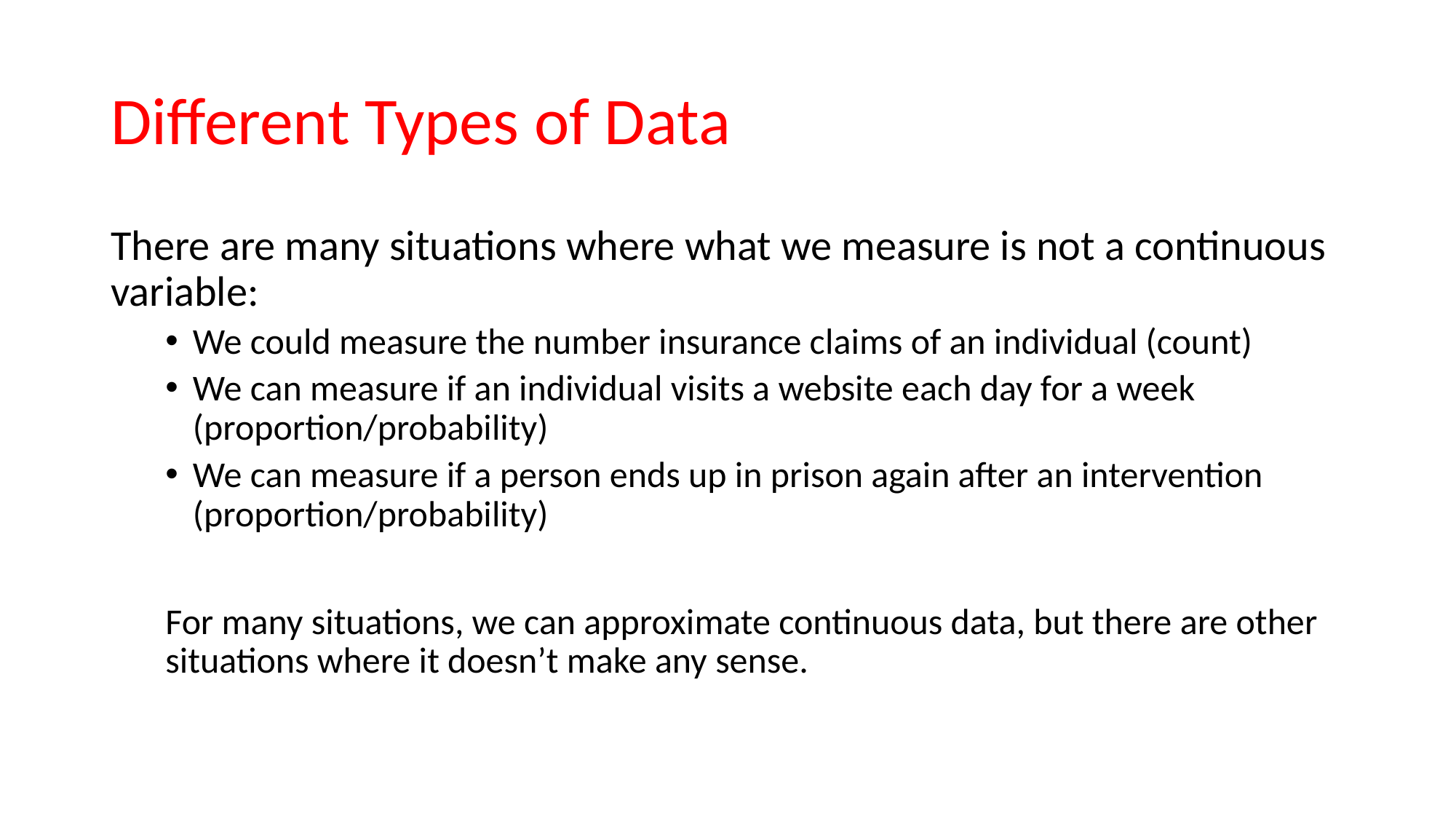

# Different Types of Data
There are many situations where what we measure is not a continuous variable:
We could measure the number insurance claims of an individual (count)
We can measure if an individual visits a website each day for a week (proportion/probability)
We can measure if a person ends up in prison again after an intervention (proportion/probability)

For many situations, we can approximate continuous data, but there are other situations where it doesn’t make any sense.